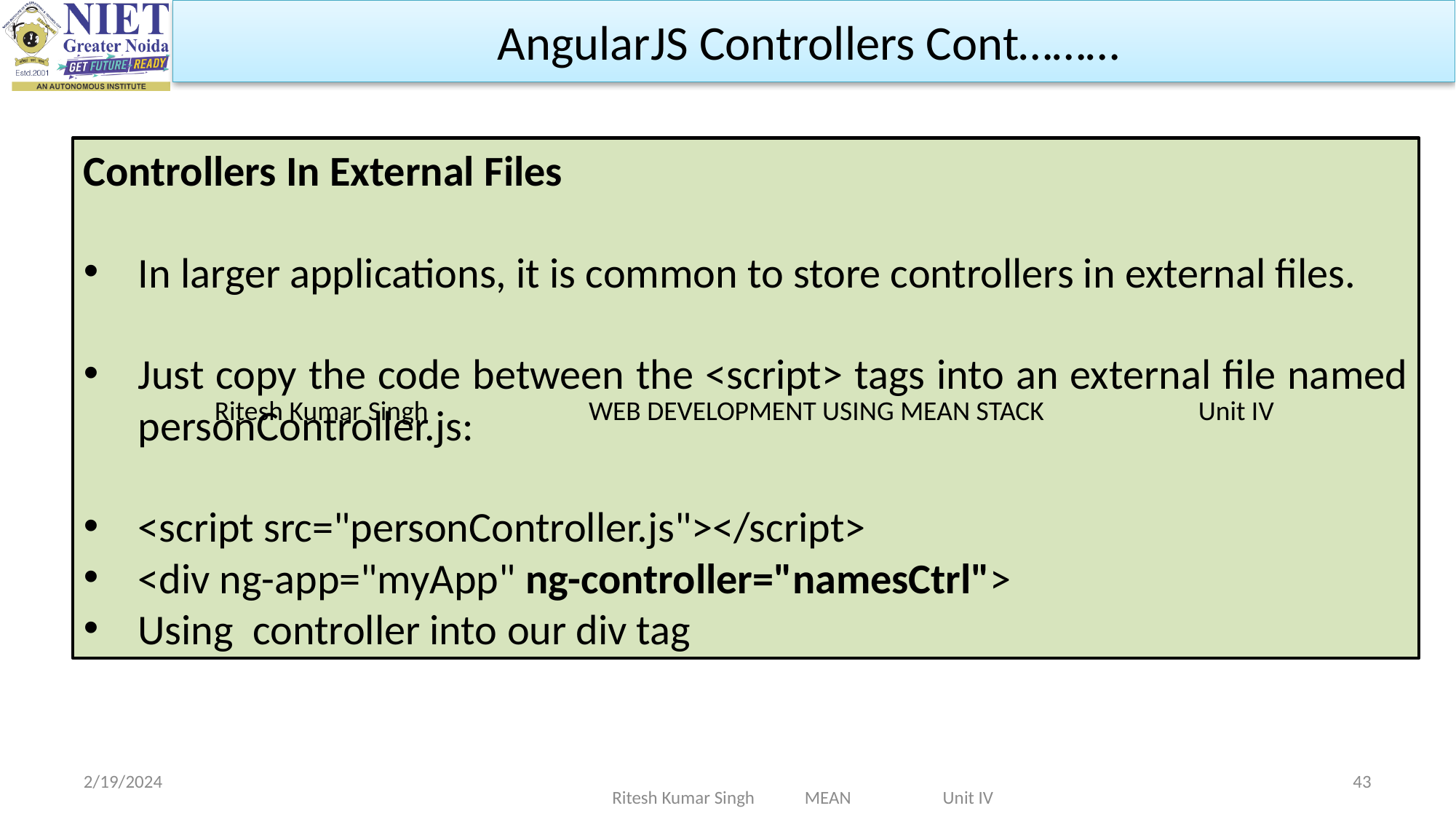

AngularJS Controllers Cont………
Controllers In External Files

In larger applications, it is common to store controllers in external files.

Just copy the code between the <script> tags into an external file named personController.js:

<script src="personController.js"></script>
<div ng-app="myApp" ng-controller="namesCtrl">
Using  controller into our div tag

Ritesh Kumar Singh                          WEB DEVELOPMENT USING MEAN STACK                         Unit IV
2/19/2024
43
Ritesh Kumar Singh            MEAN                      Unit IV